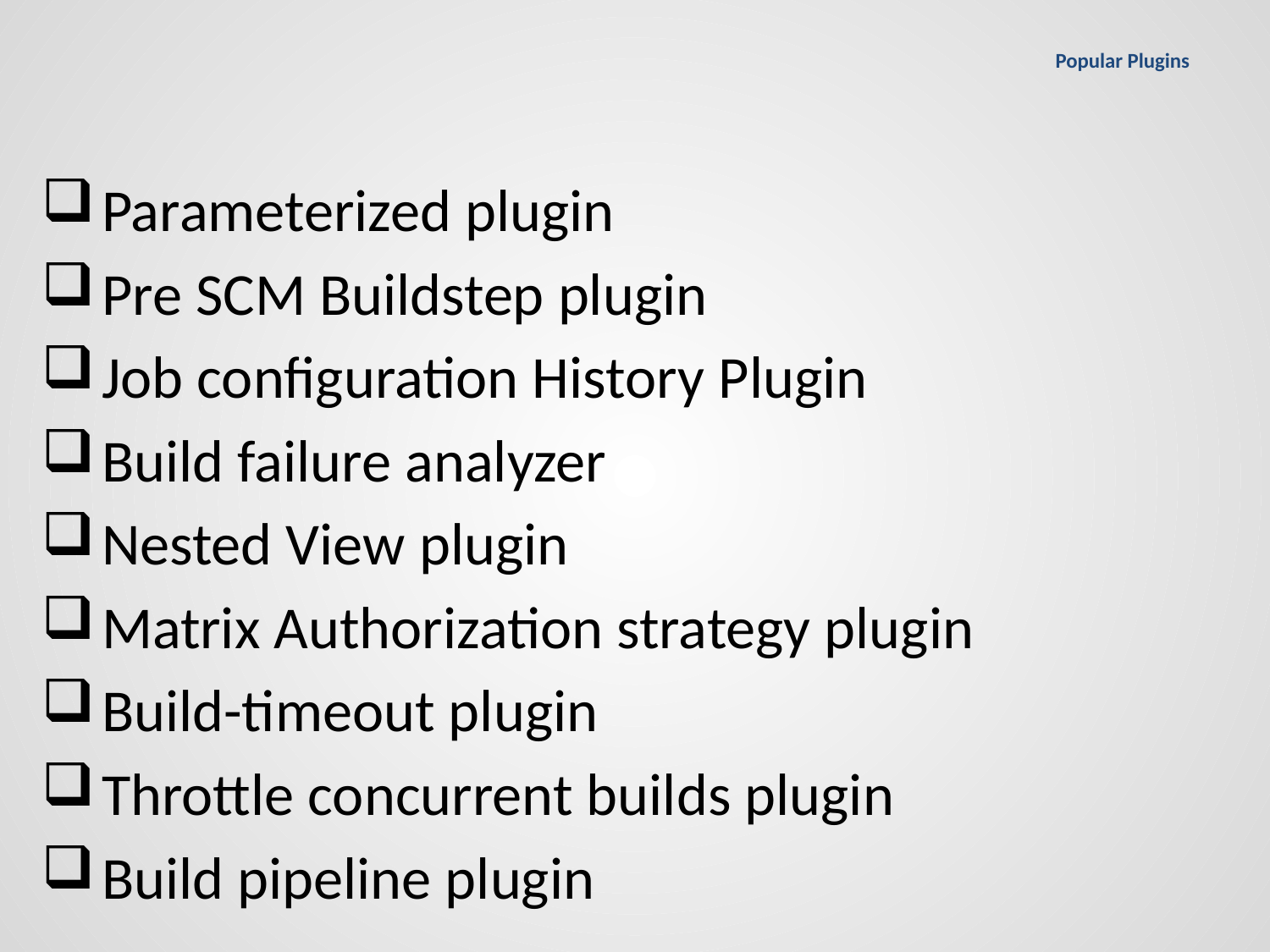

# Popular Plugins

Parameterized plugin
Pre SCM Buildstep plugin
Job configuration History Plugin
Build failure analyzer
Nested View plugin
Matrix Authorization strategy plugin
Build-timeout plugin
Throttle concurrent builds plugin
Build pipeline plugin